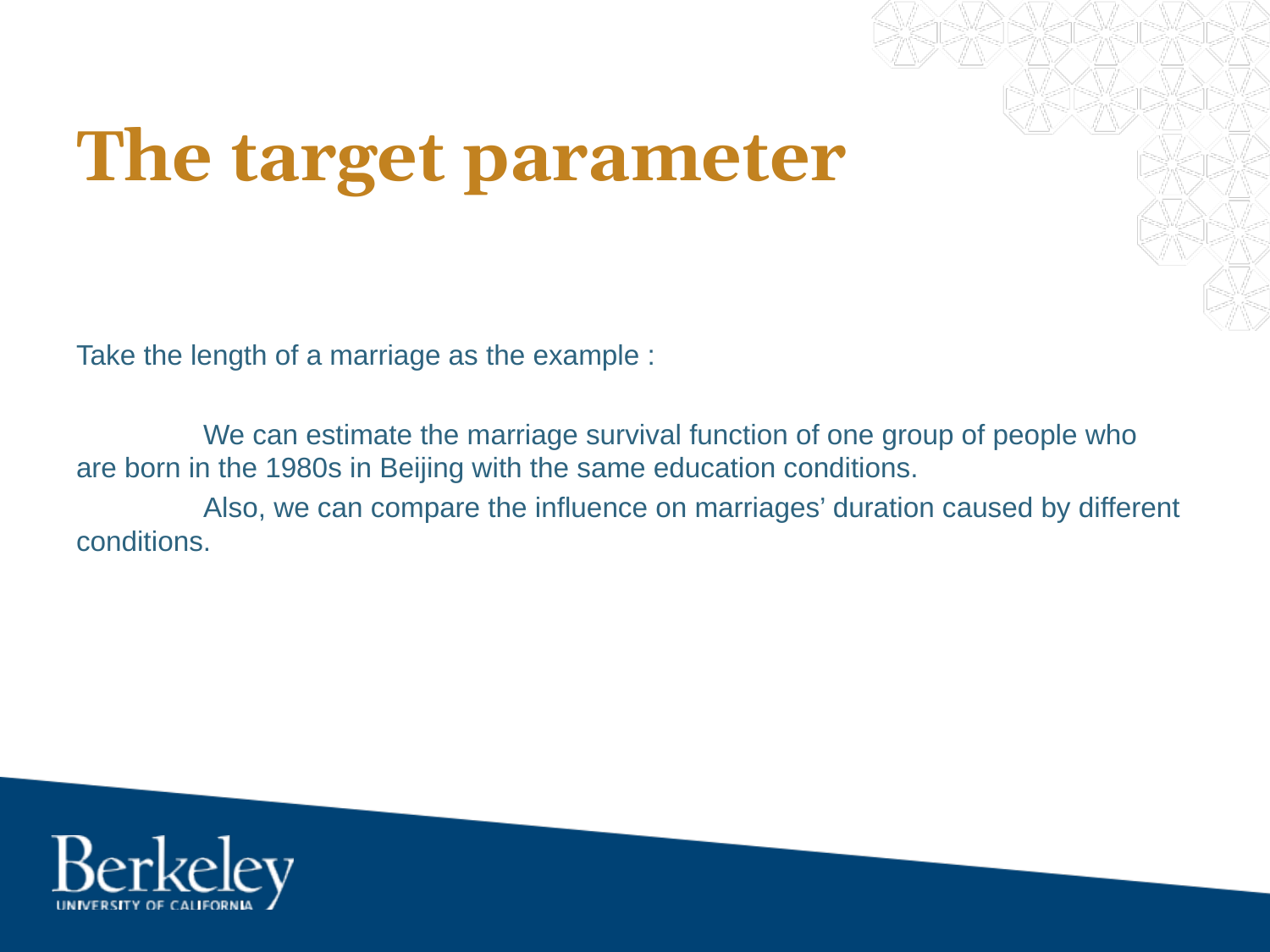

# The target parameter

Take the length of a marriage as the example :

	We can estimate the marriage survival function of one group of people who are born in the 1980s in Beijing with the same education conditions.
   	Also, we can compare the influence on marriages’ duration caused by different conditions.